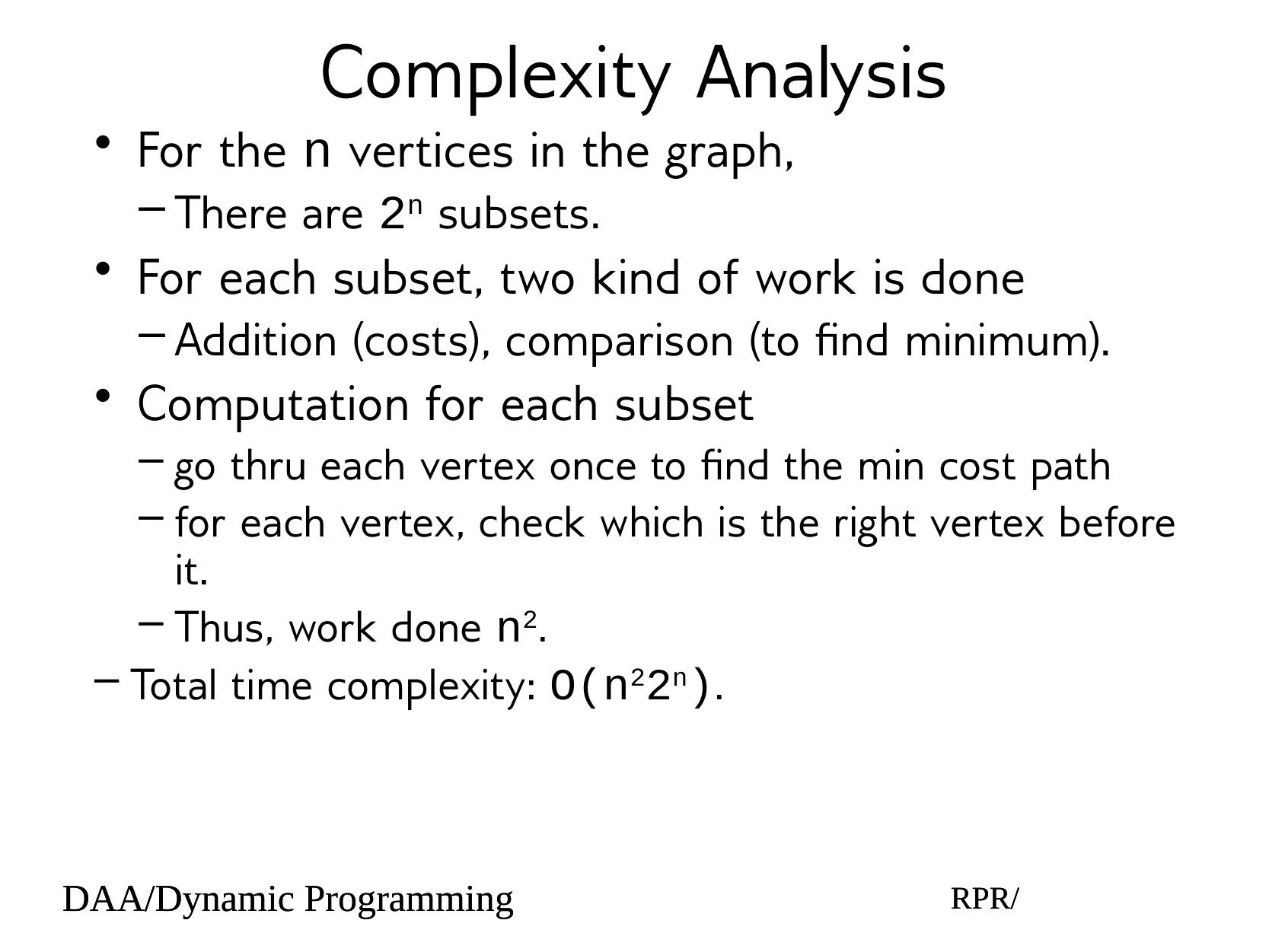

# Complexity Analysis
For the n vertices in the graph,
There are 2n subsets.
For each subset, two kind of work is done
Addition (costs), comparison (to find minimum).
Computation for each subset
go thru each vertex once to find the min cost path
for each vertex, check which is the right vertex before it.
Thus, work done n2.
Total time complexity: O(n22n).
DAA/Dynamic Programming
RPR/
15